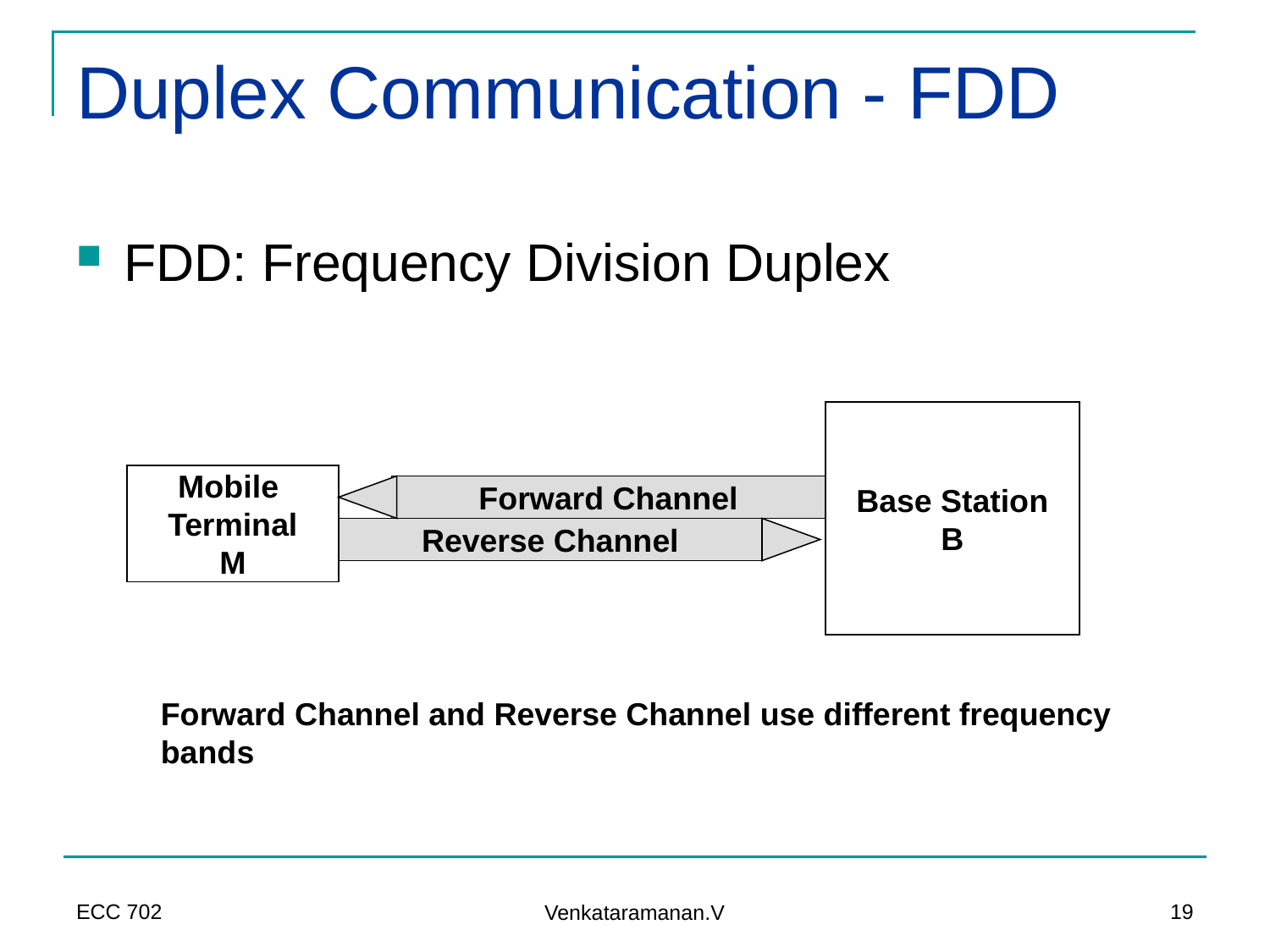

# Duplex Communication - FDD
FDD: Frequency Division Duplex

Base Station
B
Mobile
Terminal
M

Forward Channel

Reverse Channel
Forward Channel and Reverse Channel use different frequency
bands
ECC 702
19
Venkataramanan.V